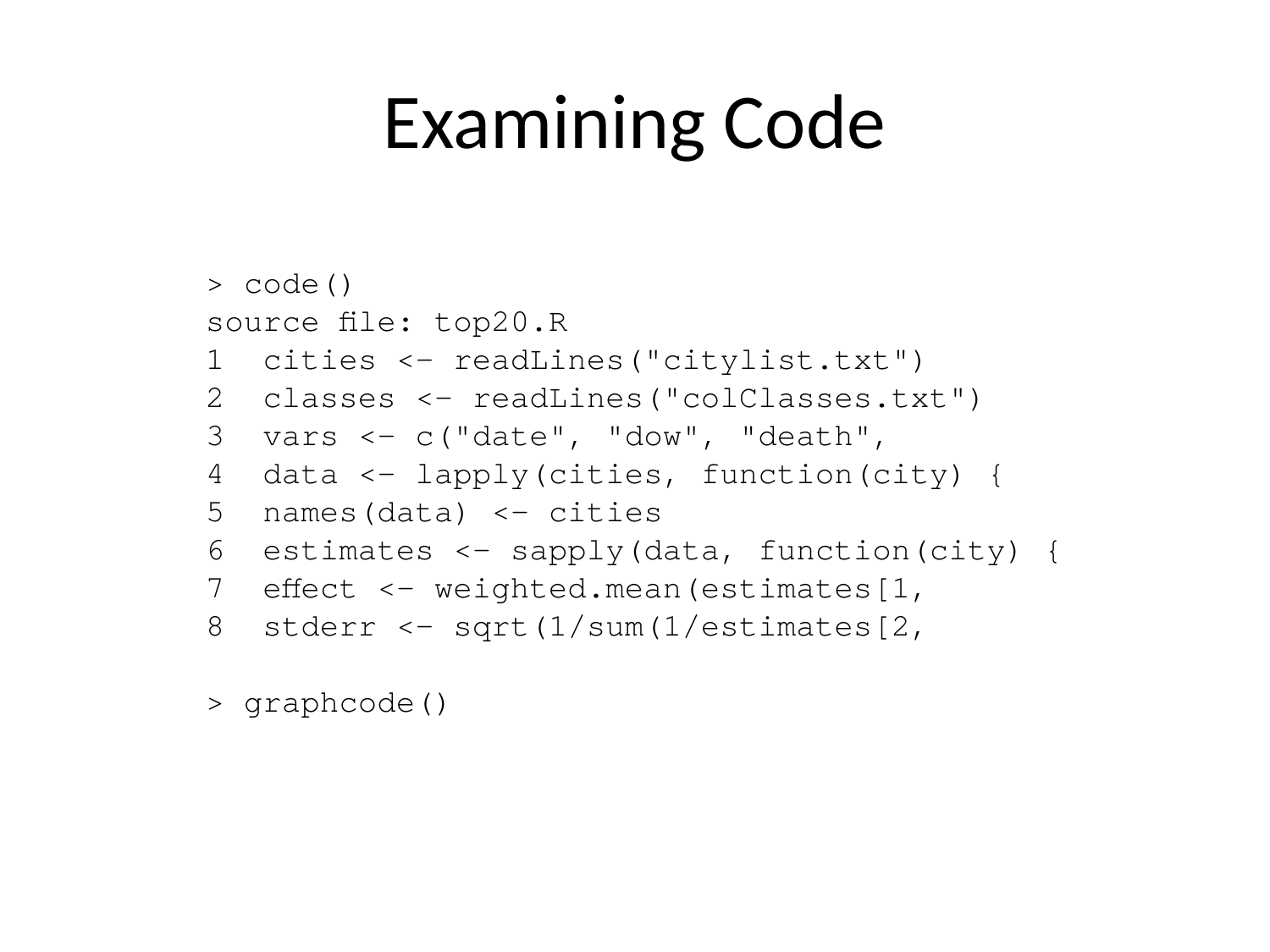

# Examining Code
> code()
source file: top20.R
1  cities <- readLines("citylist.txt")
2  classes <- readLines("colClasses.txt")
3  vars <- c("date", "dow", "death",
4  data <- lapply(cities, function(city) {
5  names(data) <- cities
6  estimates <- sapply(data, function(city) {
7  effect <- weighted.mean(estimates[1,
8  stderr <- sqrt(1/sum(1/estimates[2,

> graphcode()